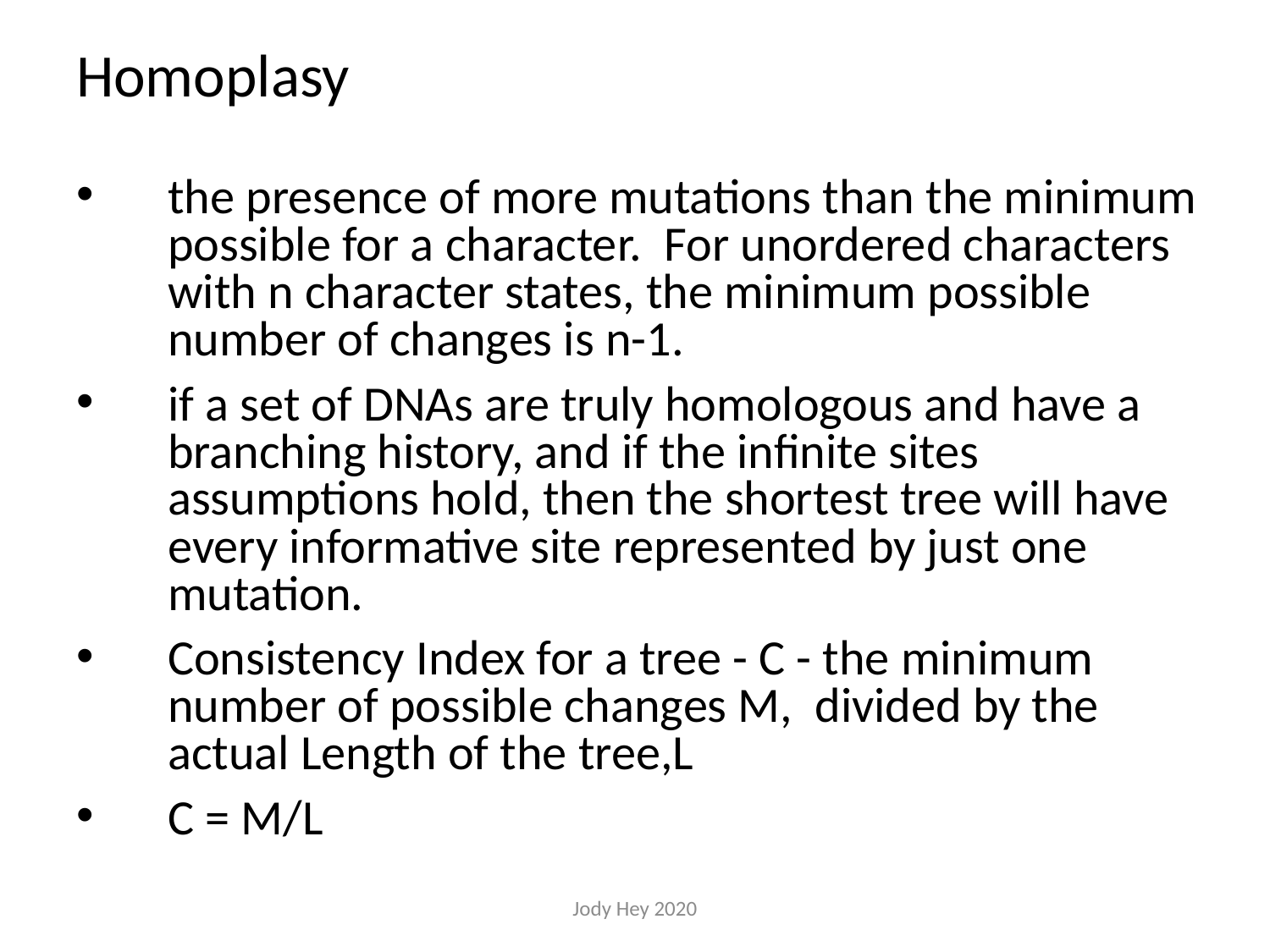

# Homoplasy
the presence of more mutations than the minimum possible for a character.  For unordered characters with n character states, the minimum possible number of changes is n-1.
if a set of DNAs are truly homologous and have a branching history, and if the infinite sites assumptions hold, then the shortest tree will have every informative site represented by just one mutation.
Consistency Index for a tree - C - the minimum number of possible changes M,  divided by the actual Length of the tree,L
C = M/L
Jody Hey 2020